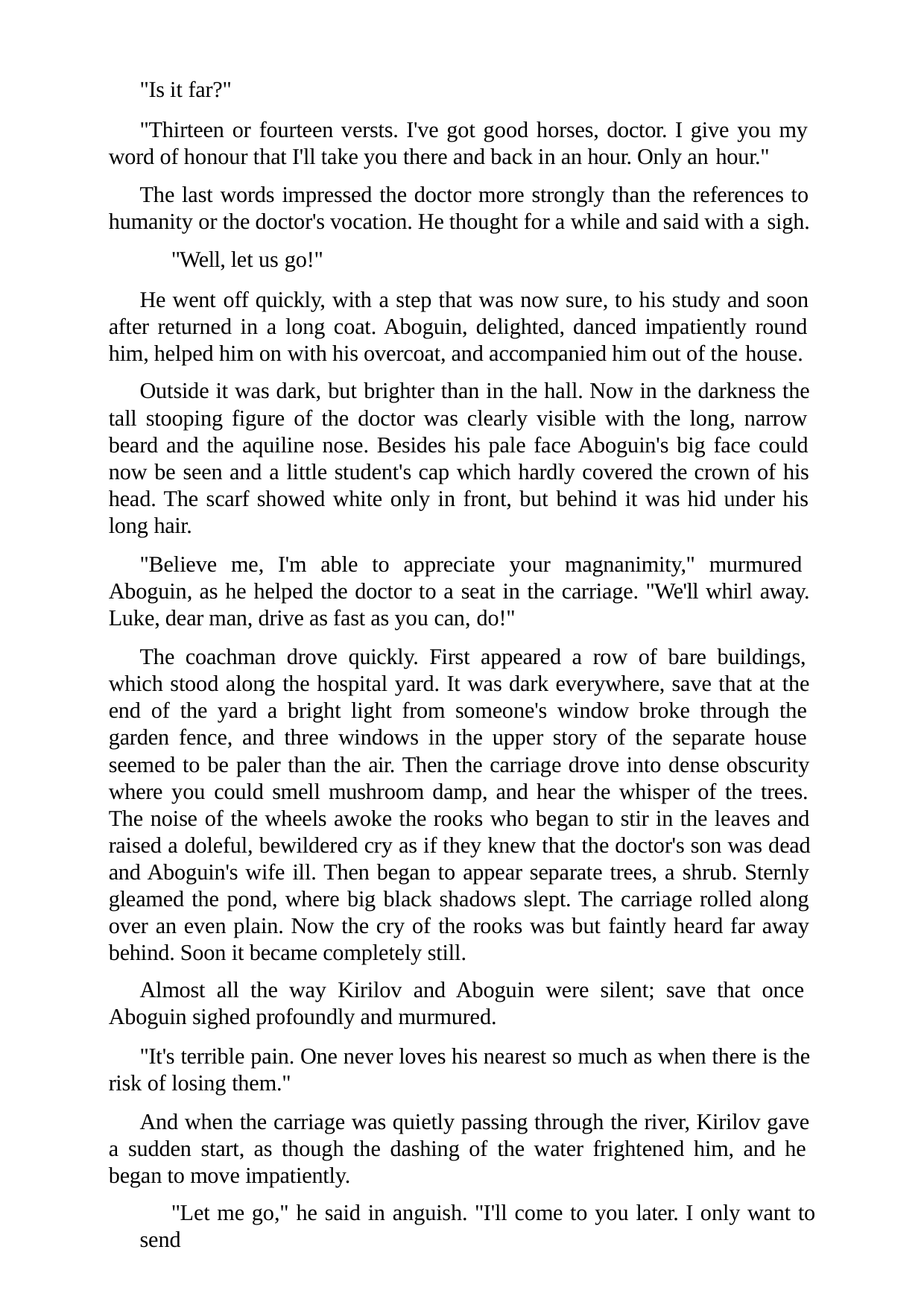

"Is it far?"
"Thirteen or fourteen versts. I've got good horses, doctor. I give you my  word of honour that I'll take you there and back in an hour. Only an hour."
The last words impressed the doctor more strongly than the references to  humanity or the doctor's vocation. He thought for a while and said with a sigh.
"Well, let us go!"
He went off quickly, with a step that was now sure, to his study and soon  after returned in a long coat. Aboguin, delighted, danced impatiently round  him, helped him on with his overcoat, and accompanied him out of the house.
Outside it was dark, but brighter than in the hall. Now in the darkness the  tall stooping figure of the doctor was clearly visible with the long, narrow  beard and the aquiline nose. Besides his pale face Aboguin's big face could  now be seen and a little student's cap which hardly covered the crown of his  head. The scarf showed white only in front, but behind it was hid under his  long hair.
"Believe me, I'm able to appreciate your magnanimity," murmured  Aboguin, as he helped the doctor to a seat in the carriage. "We'll whirl away.  Luke, dear man, drive as fast as you can, do!"
The coachman drove quickly. First appeared a row of bare buildings,  which stood along the hospital yard. It was dark everywhere, save that at the  end of the yard a bright light from someone's window broke through the  garden fence, and three windows in the upper story of the separate house  seemed to be paler than the air. Then the carriage drove into dense obscurity  where you could smell mushroom damp, and hear the whisper of the trees.  The noise of the wheels awoke the rooks who began to stir in the leaves and  raised a doleful, bewildered cry as if they knew that the doctor's son was dead  and Aboguin's wife ill. Then began to appear separate trees, a shrub. Sternly  gleamed the pond, where big black shadows slept. The carriage rolled along  over an even plain. Now the cry of the rooks was but faintly heard far away  behind. Soon it became completely still.
Almost all the way Kirilov and Aboguin were silent; save that once  Aboguin sighed profoundly and murmured.
"It's terrible pain. One never loves his nearest so much as when there is the  risk of losing them."
And when the carriage was quietly passing through the river, Kirilov gave  a sudden start, as though the dashing of the water frightened him, and he  began to move impatiently.
"Let me go," he said in anguish. "I'll come to you later. I only want to send